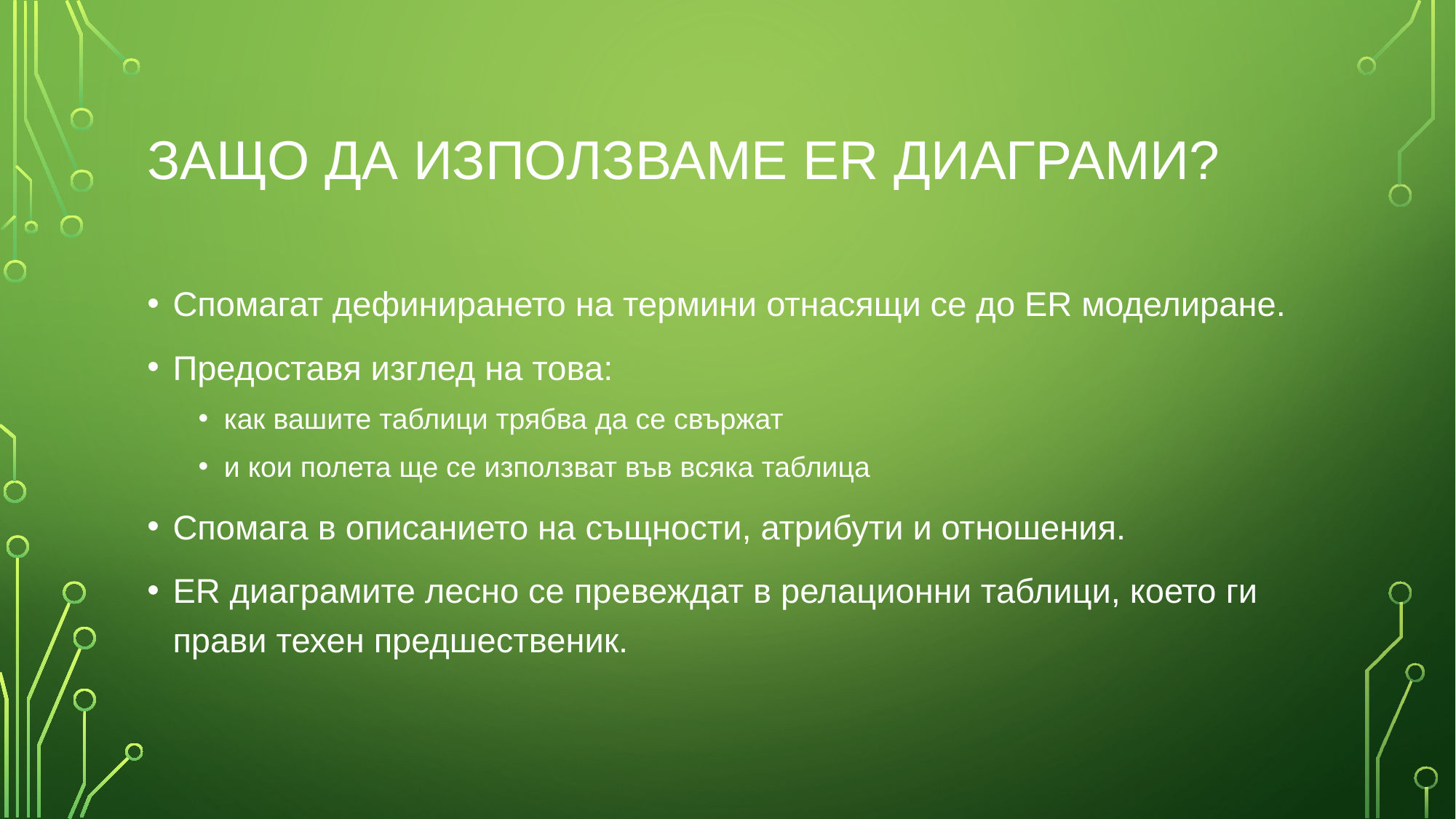

# ЗАЩО ДА ИЗПОЛЗВАМЕ ER ДИАГРАМИ?
Спомагат дефинирането на термини отнасящи се до ER моделиране.
Предоставя изглед на това:
как вашите таблици трябва да се свържат
и кои полета ще се използват във всяка таблица
Спомага в описанието на същности, атрибути и отношения.
ER диаграмите лесно се превеждат в релационни таблици, което ги прави техен предшественик.